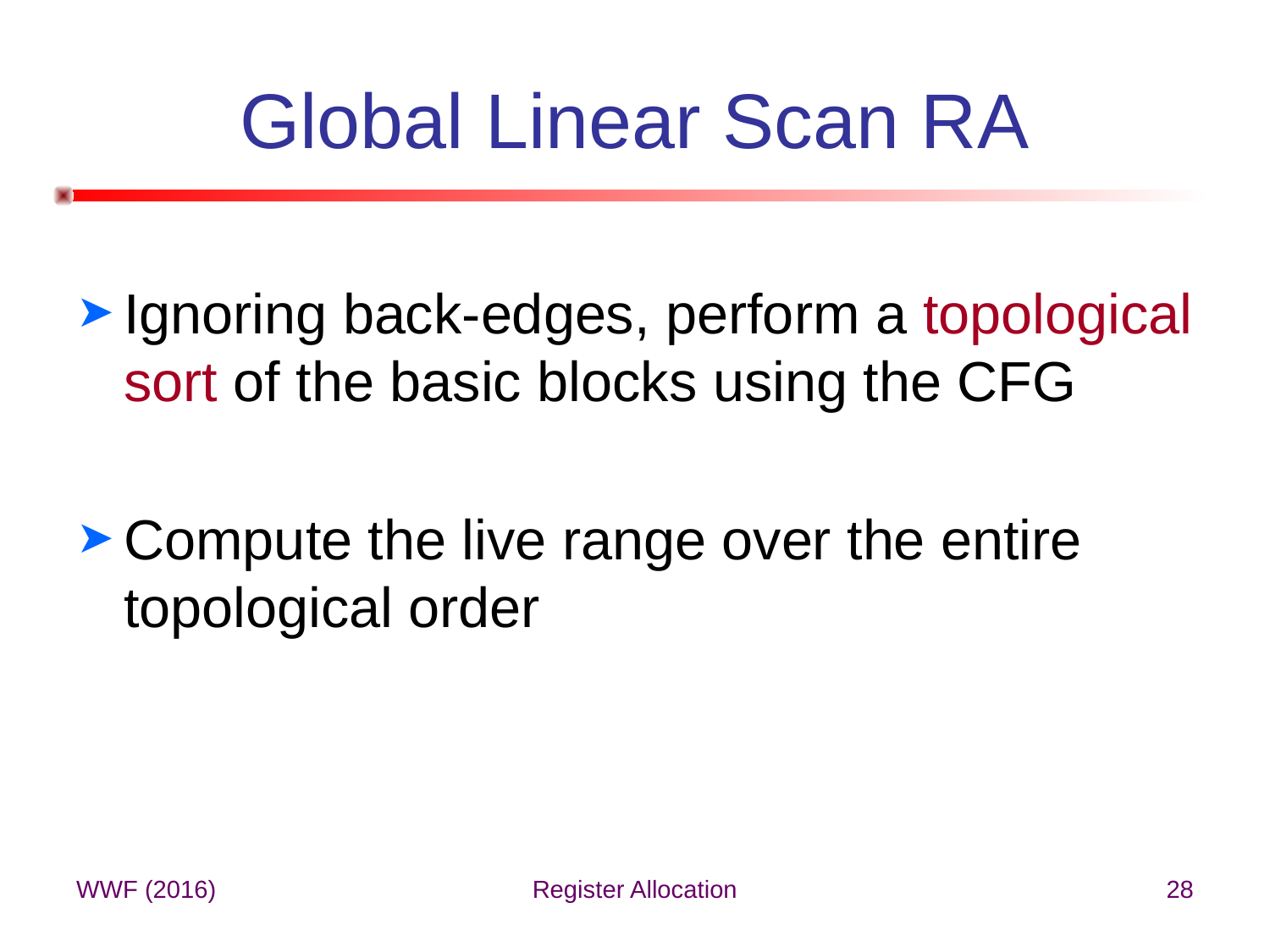

# Global Linear Scan RA
Ignoring back-edges, perform a topological sort of the basic blocks using the CFG

Compute the live range over the entire topological order
WWF (2016)
Register Allocation
28